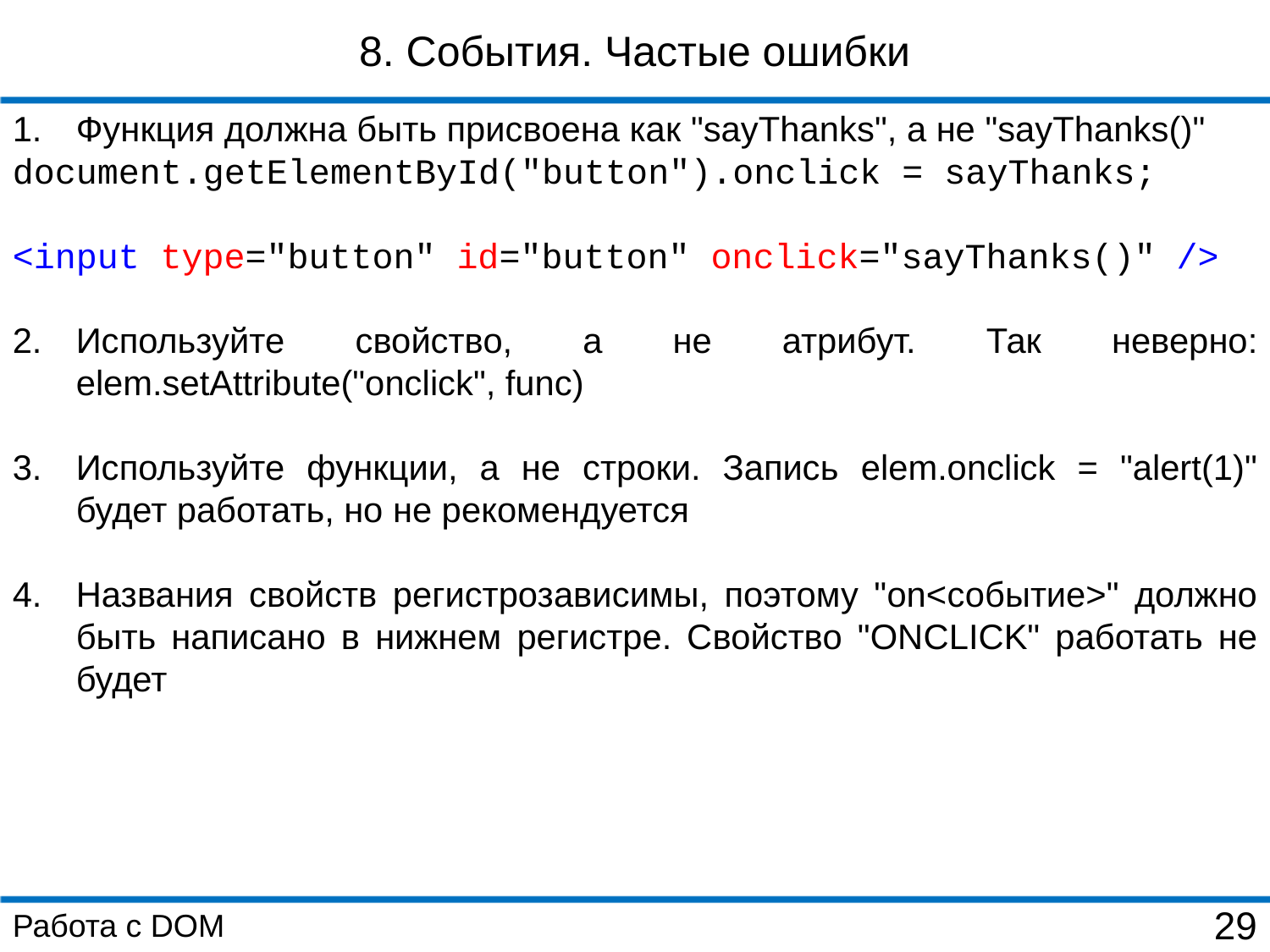

8. События. Частые ошибки
Функция должна быть присвоена как "sayThanks", а не "sayThanks()"
document.getElementById("button").onclick = sayThanks;

<input type="button" id="button" onclick="sayThanks()" />

Используйте свойство, а не атрибут. Так неверно: elem.setAttribute("onclick", func)

Используйте функции, а не строки. Запись elem.onclick = "alert(1)" будет работать, но не рекомендуется

Названия свойств регистрозависимы, поэтому "on<событие>" должно быть написано в нижнем регистре. Свойство "ONCLICK" работать не будет
Работа с DOM
29